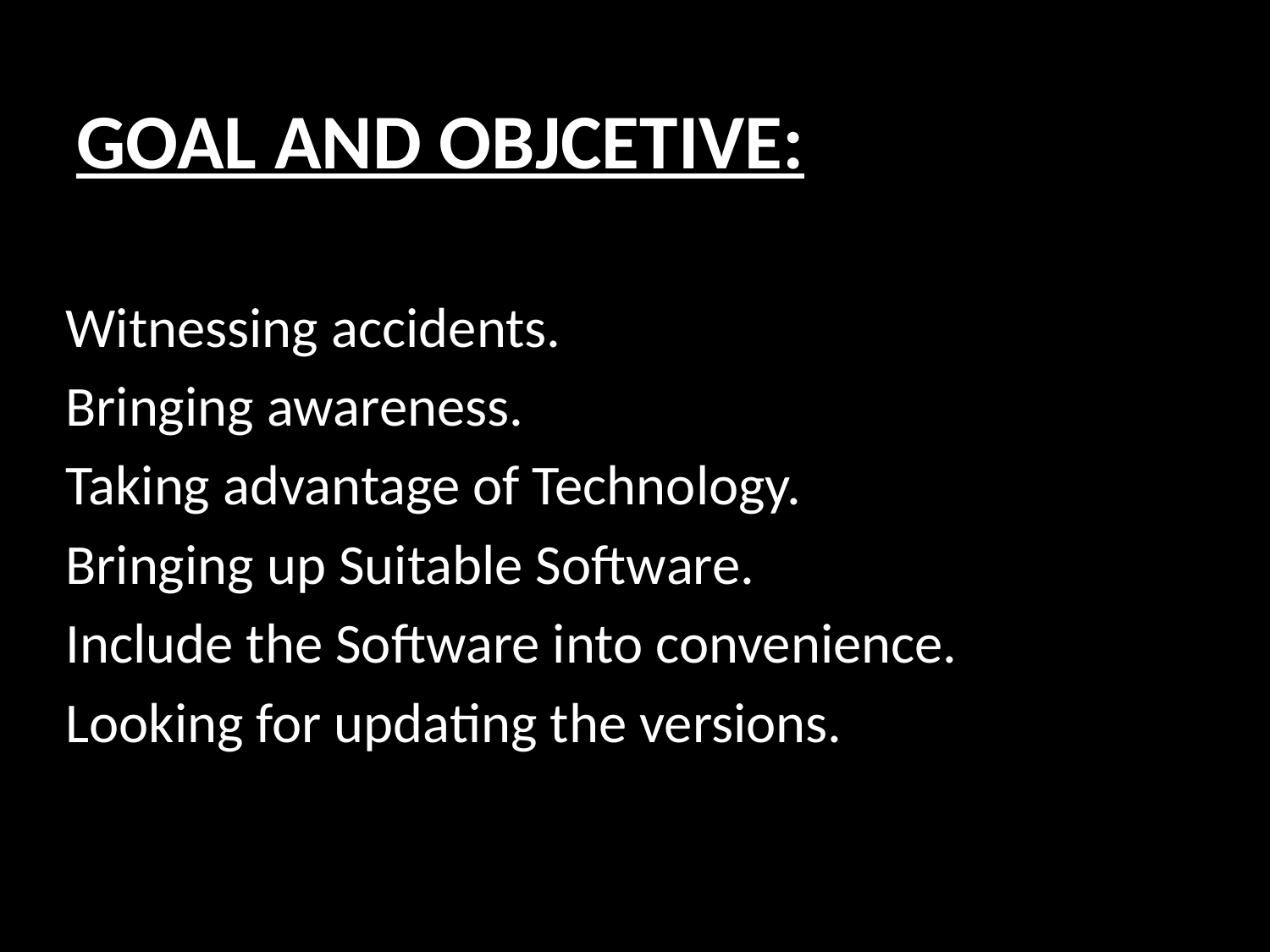

# GOAL AND OBJCETIVE:

Witnessing accidents.
Bringing awareness.
Taking advantage of Technology.
Bringing up Suitable Software.
Include the Software into convenience.
Looking for updating the versions.